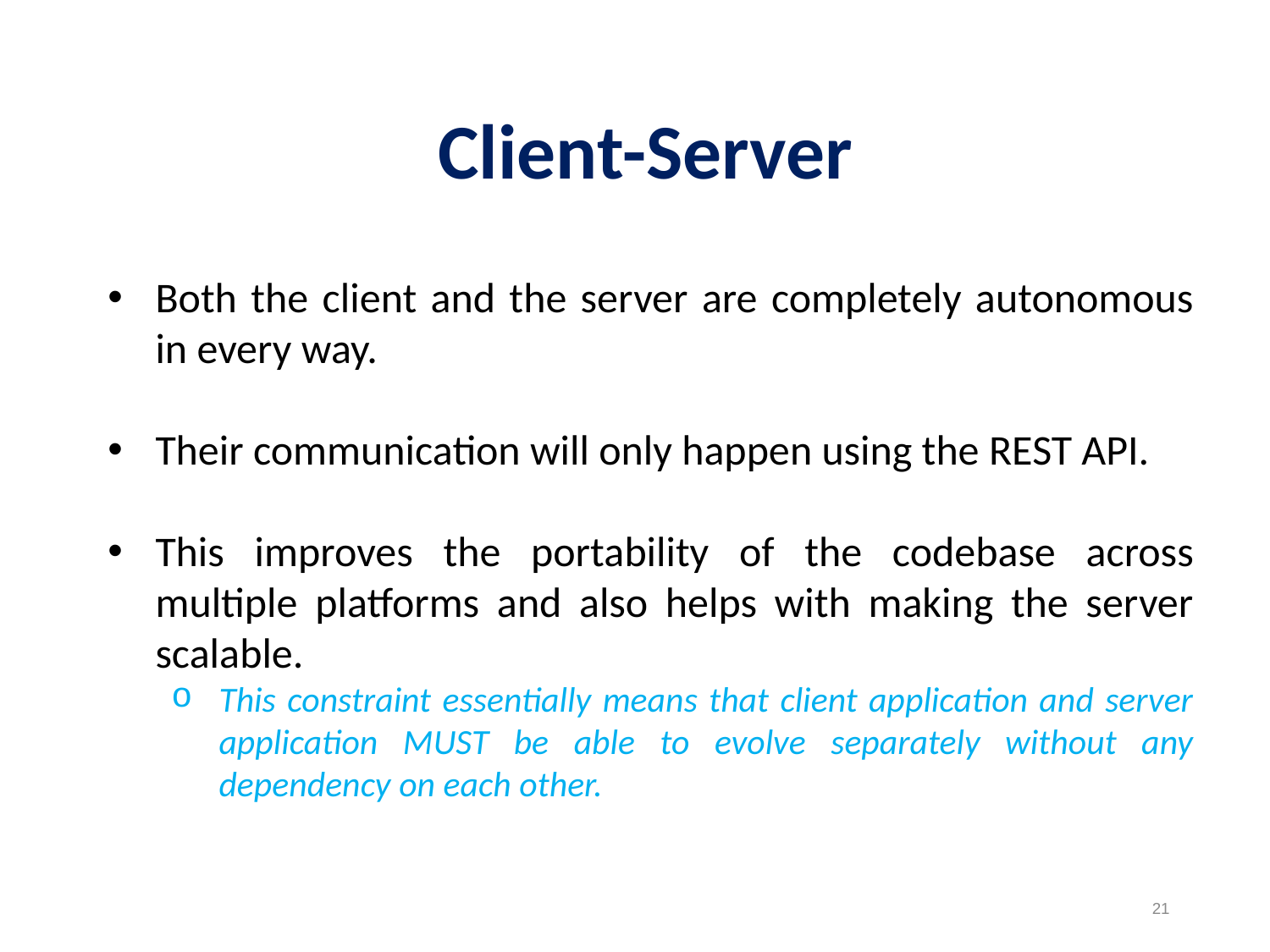

Client-Server
Both the client and the server are completely autonomous in every way.

Their communication will only happen using the REST API.

This improves the portability of the codebase across multiple platforms and also helps with making the server scalable.
This constraint essentially means that client application and server application MUST be able to evolve separately without any dependency on each other.

21